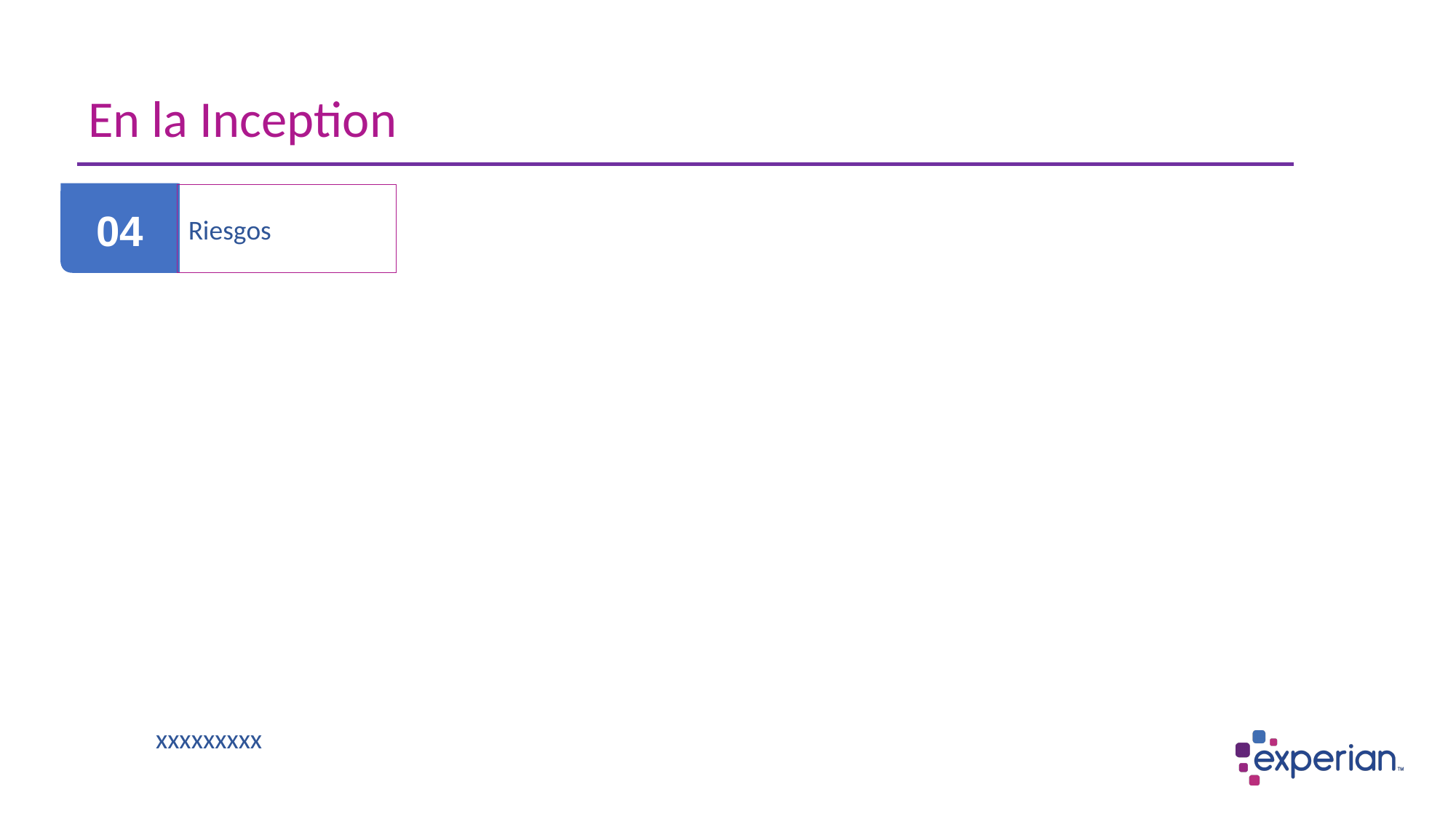

# En la Inception

04
Riesgos
xxxxxxxxx